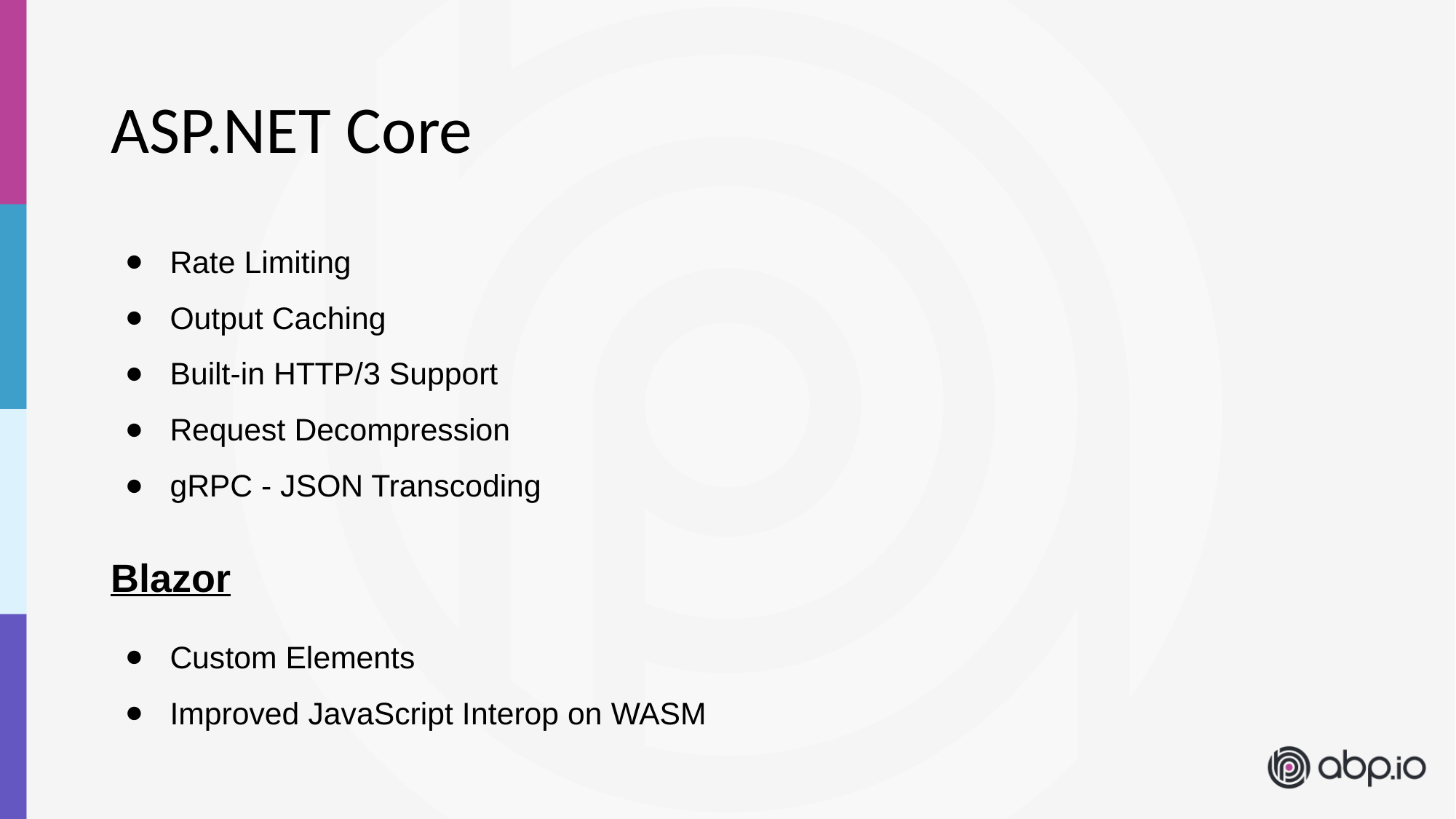

# ASP.NET Core
Rate Limiting
Output Caching
Built-in HTTP/3 Support
Request Decompression
gRPC - JSON Transcoding

Blazor

Custom Elements
Improved JavaScript Interop on WASM